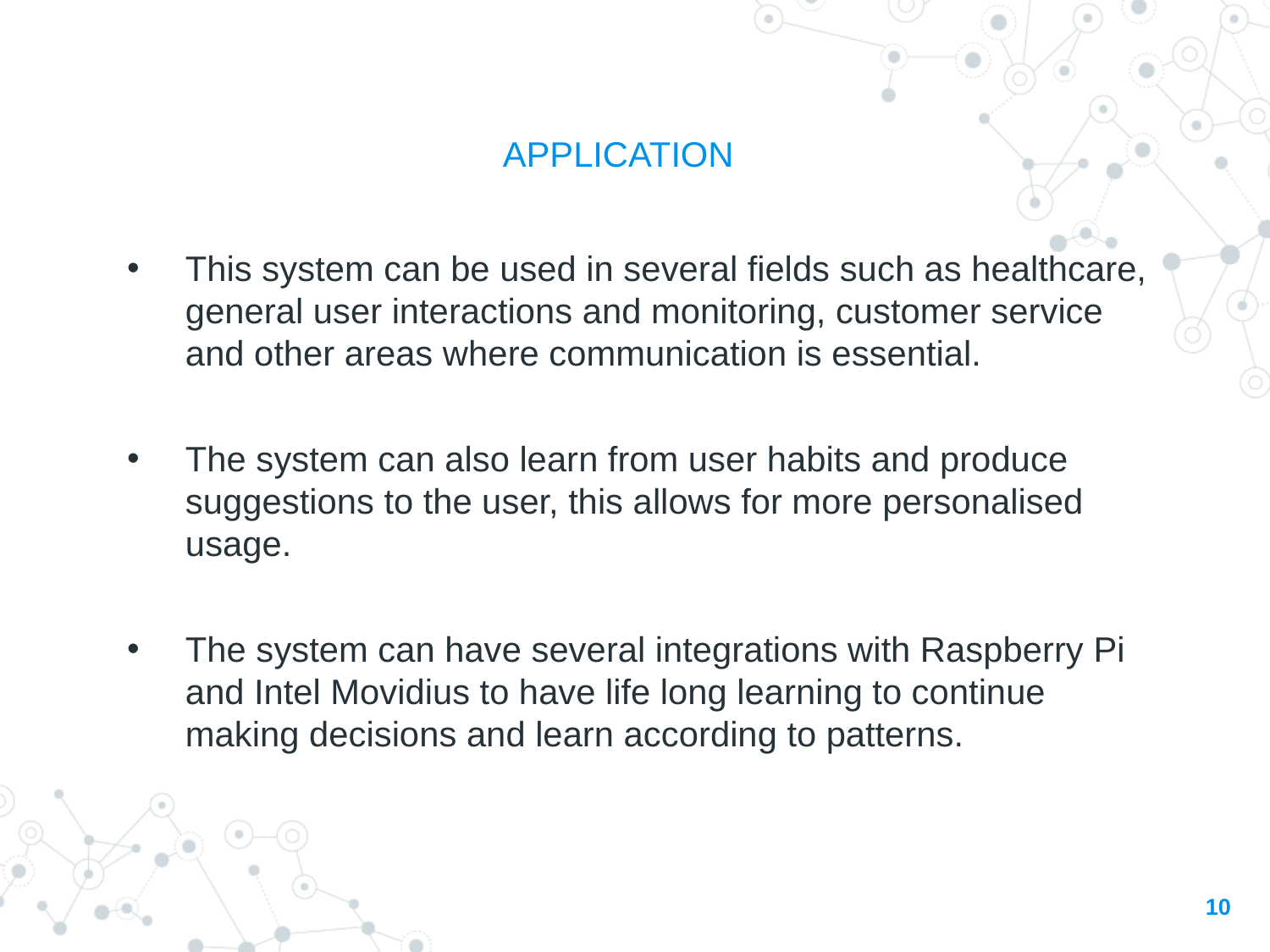

# APPLICATION
This system can be used in several fields such as healthcare, general user interactions and monitoring, customer service and other areas where communication is essential.

The system can also learn from user habits and produce suggestions to the user, this allows for more personalised usage.

The system can have several integrations with Raspberry Pi and Intel Movidius to have life long learning to continue making decisions and learn according to patterns.

10